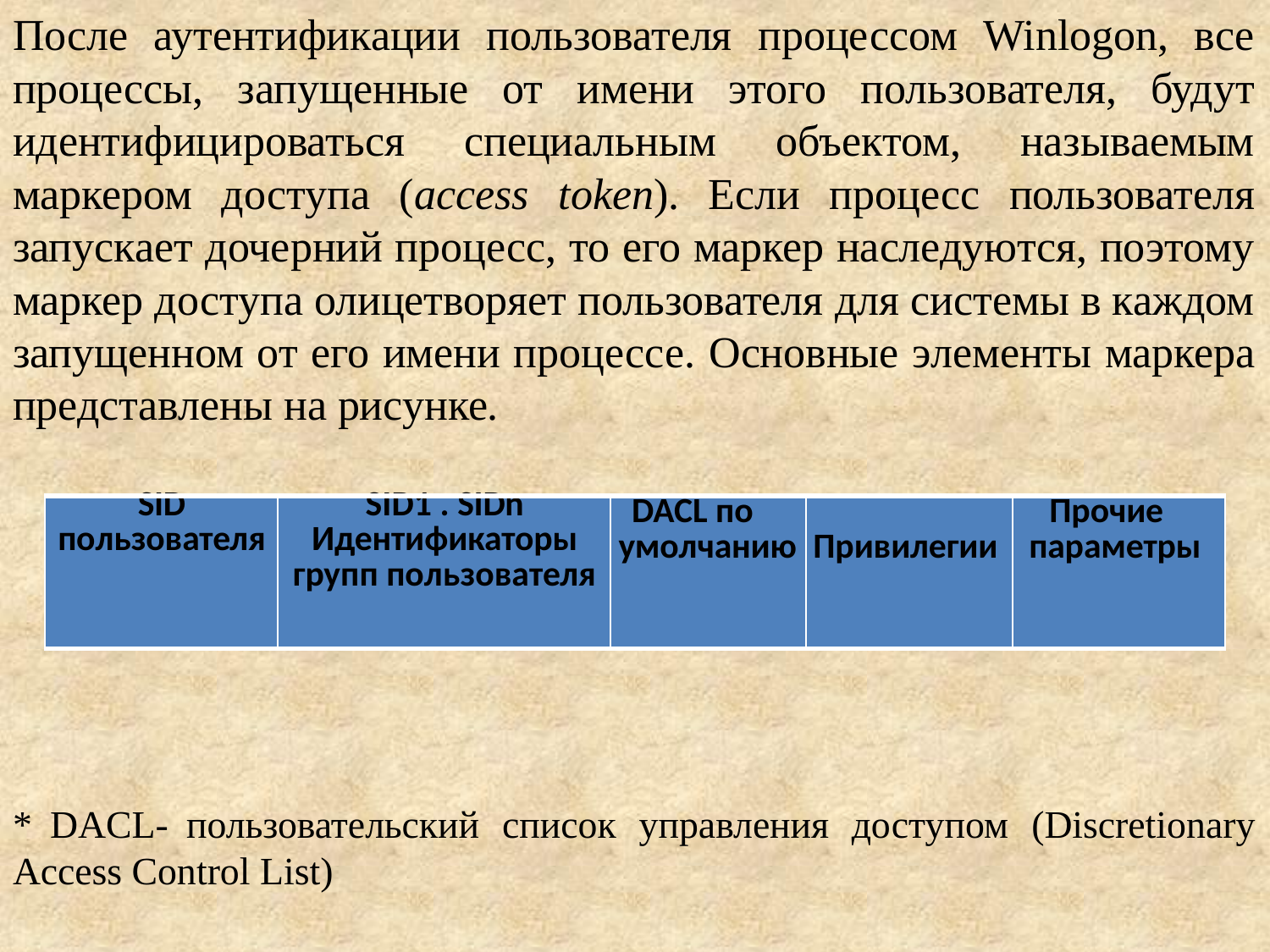

После аутентификации пользователя процессом Winlogon, все процессы, запущенные от имени этого пользователя, будут идентифицироваться специальным объектом, называемым маркером доступа (access token). Если процесс пользователя запускает дочерний процесс, то его маркер наследуются, поэтому маркер доступа олицетворяет пользователя для системы в каждом запущенном от его имени процессе. Основные элементы маркера представлены на рисунке.

* DACL- пользовательский список управления доступом (Discretionary Access Control List)

| SID пользователя | SID1 . SIDn Идентификаторы групп пользователя | DACL по умолчанию | Привилегии | Прочие параметры |
| --- | --- | --- | --- | --- |